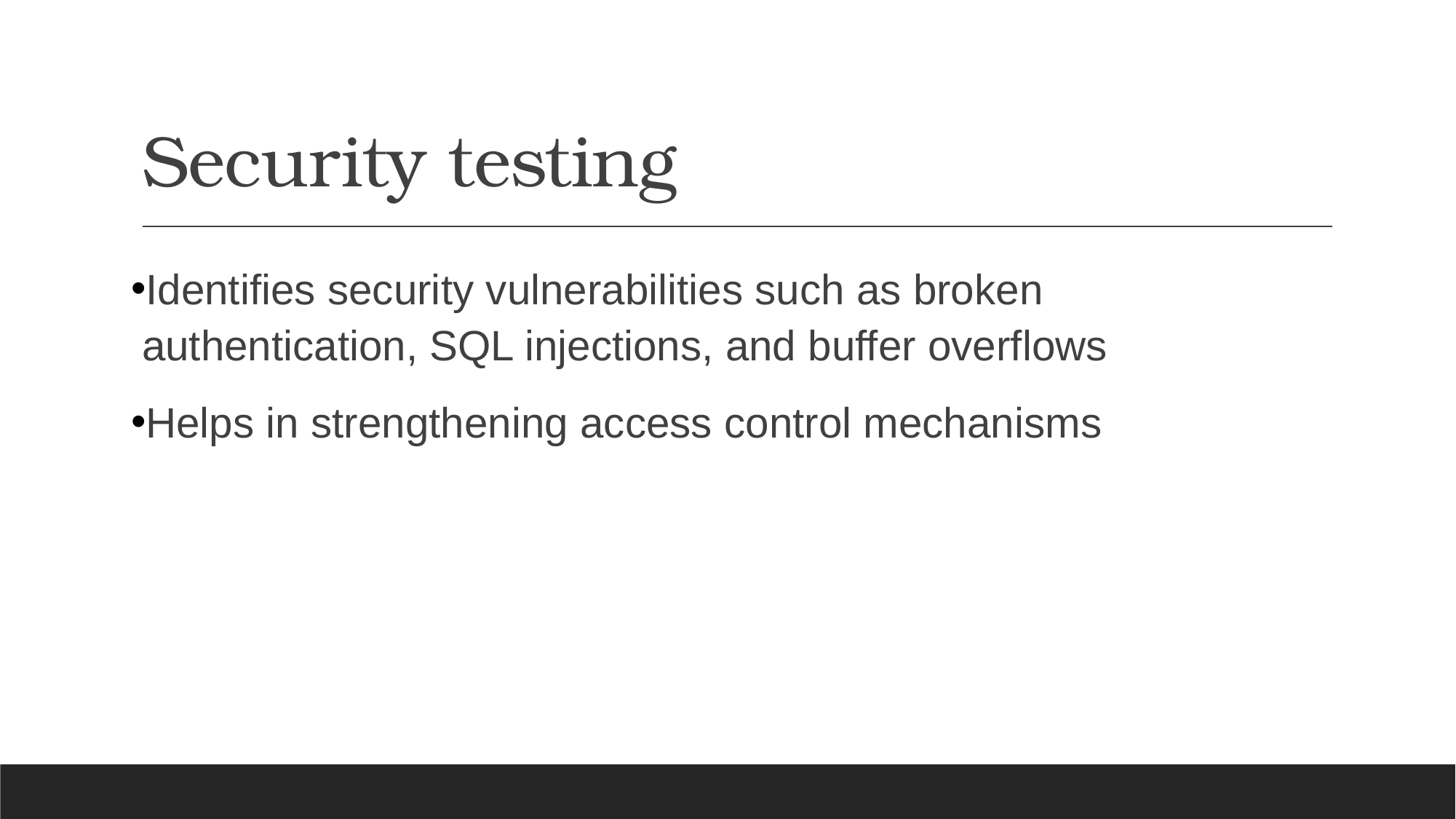

# Security testing
Identifies security vulnerabilities such as broken authentication, SQL injections, and buffer overflows
Helps in strengthening access control mechanisms